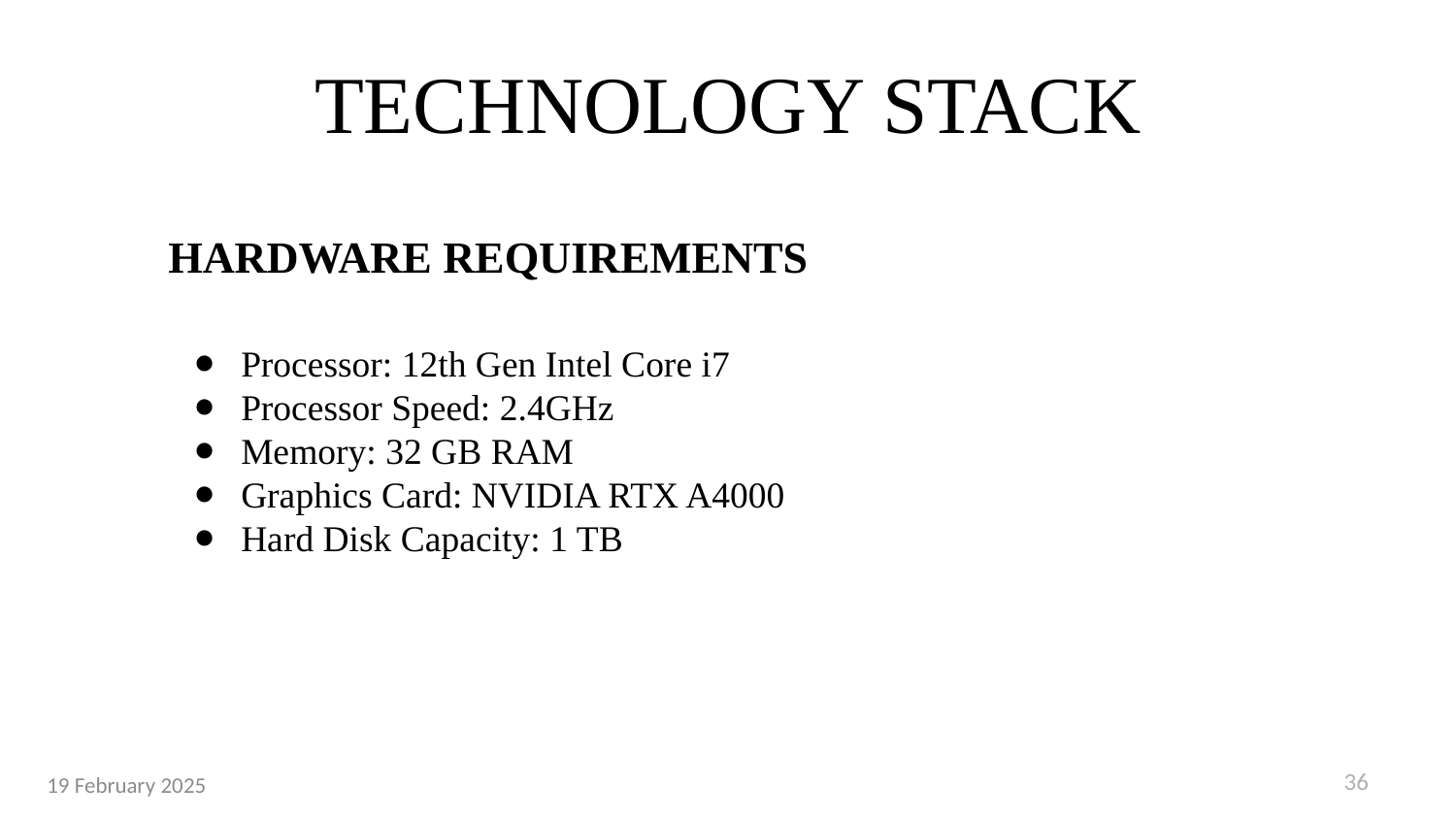

# TECHNOLOGY STACK
HARDWARE REQUIREMENTS

Processor: 12th Gen Intel Core i7
Processor Speed: 2.4GHz
Memory: 32 GB RAM
Graphics Card: NVIDIA RTX A4000
Hard Disk Capacity: 1 TB

36

19 February 2025